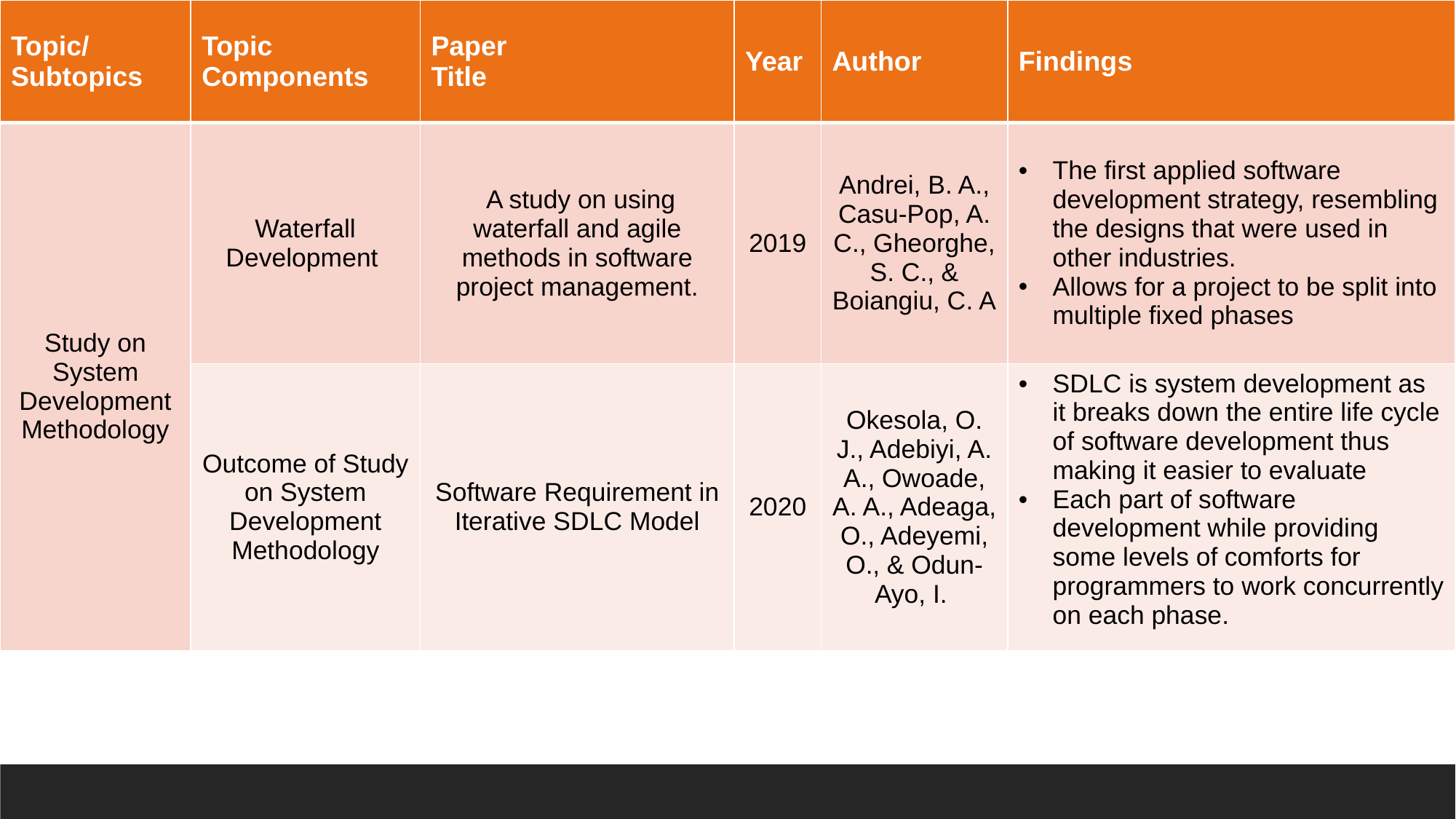

| Topic/ Subtopics | Topic Components | Paper Title | Year | Author | Findings |
| --- | --- | --- | --- | --- | --- |
| Study on System Development Methodology | Waterfall Development | A study on using waterfall and agile methods in software project management. | 2019 | Andrei, B. A., Casu-Pop, A. C., Gheorghe, S. C., & Boiangiu, C. A | The first applied software development strategy, resembling the designs that were used in other industries. Allows for a project to be split into multiple fixed phases |
|  | Outcome of Study on System Development Methodology | Software Requirement in Iterative SDLC Model | 2020 | Okesola, O. J., Adebiyi, A. A., Owoade, A. A., Adeaga, O., Adeyemi, O., & Odun-Ayo, I. | SDLC is system development as it breaks down the entire life cycle of software development thus making it easier to evaluate Each part of software development while providing some levels of comforts for programmers to work concurrently on each phase. |